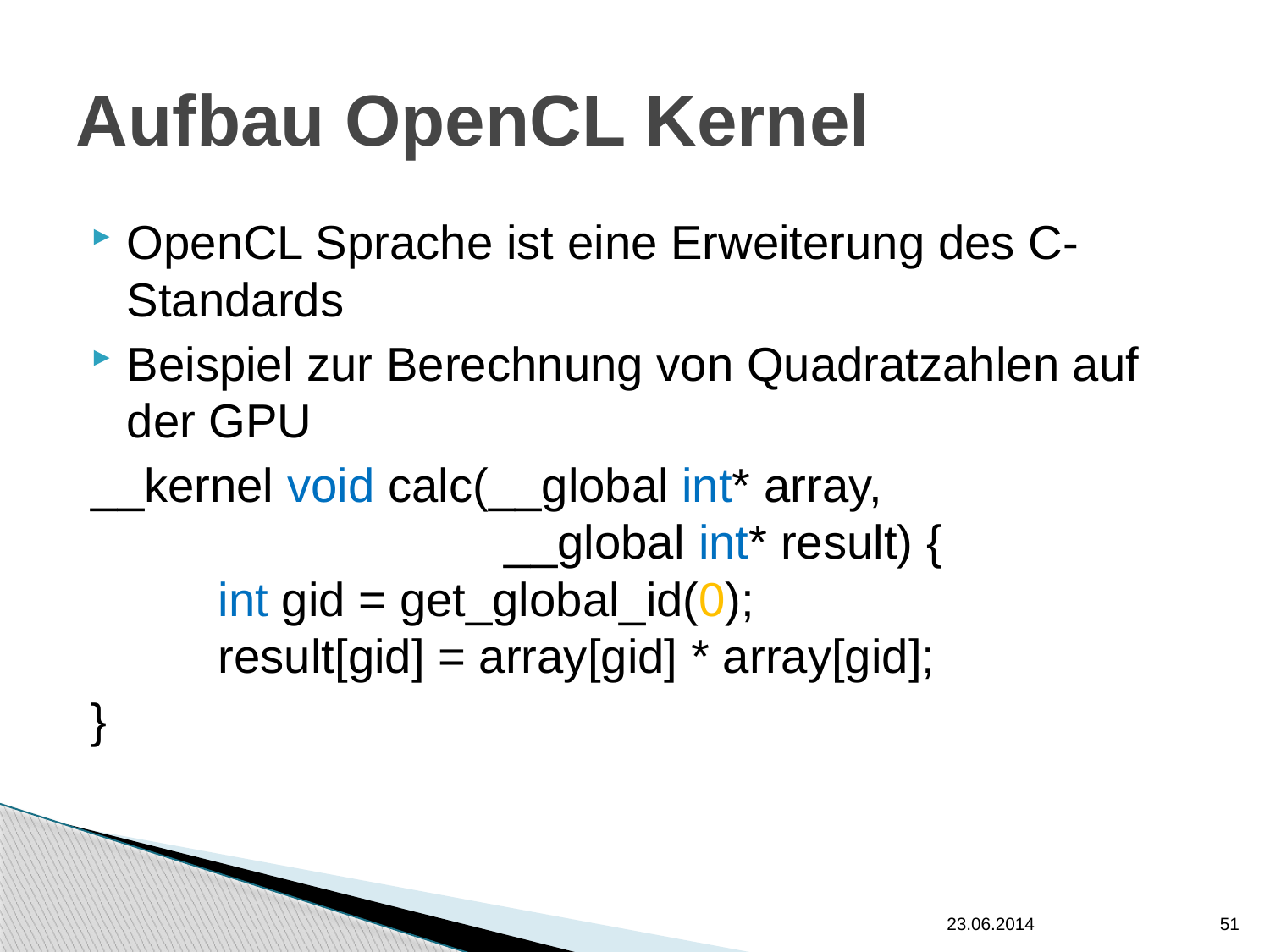

# Aufbau OpenCL Kernel
OpenCL Sprache ist eine Erweiterung des C-Standards
Beispiel zur Berechnung von Quadratzahlen auf der GPU
__kernel void calc(__global int* array,				            __global int* result) {
	int gid = get_global_id(0);
	result[gid] = array[gid] * array[gid];
}
23.06.2014
51